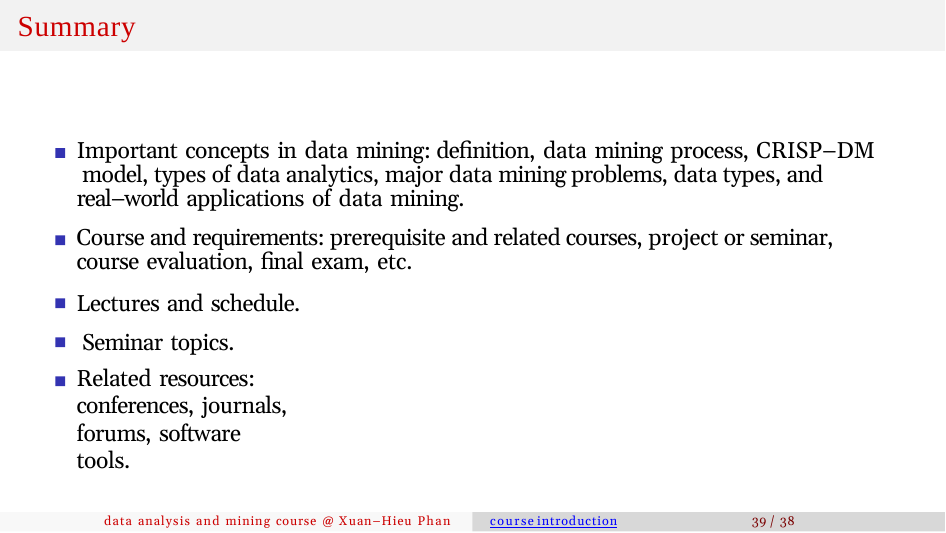

# Summary
Important concepts in data mining: definition, data mining process, CRISP–DM  model, types of data analytics, major data mining problems, data types, and  real–world applications of data mining.
Course and requirements: prerequisite and related courses, project or seminar,  course evaluation, final exam, etc.
Lectures and schedule.  Seminar topics.
Related resources: conferences, journals, forums, software tools.

data analysis and mining course @ Xuan–Hieu Phan
course introduction
39 / 38